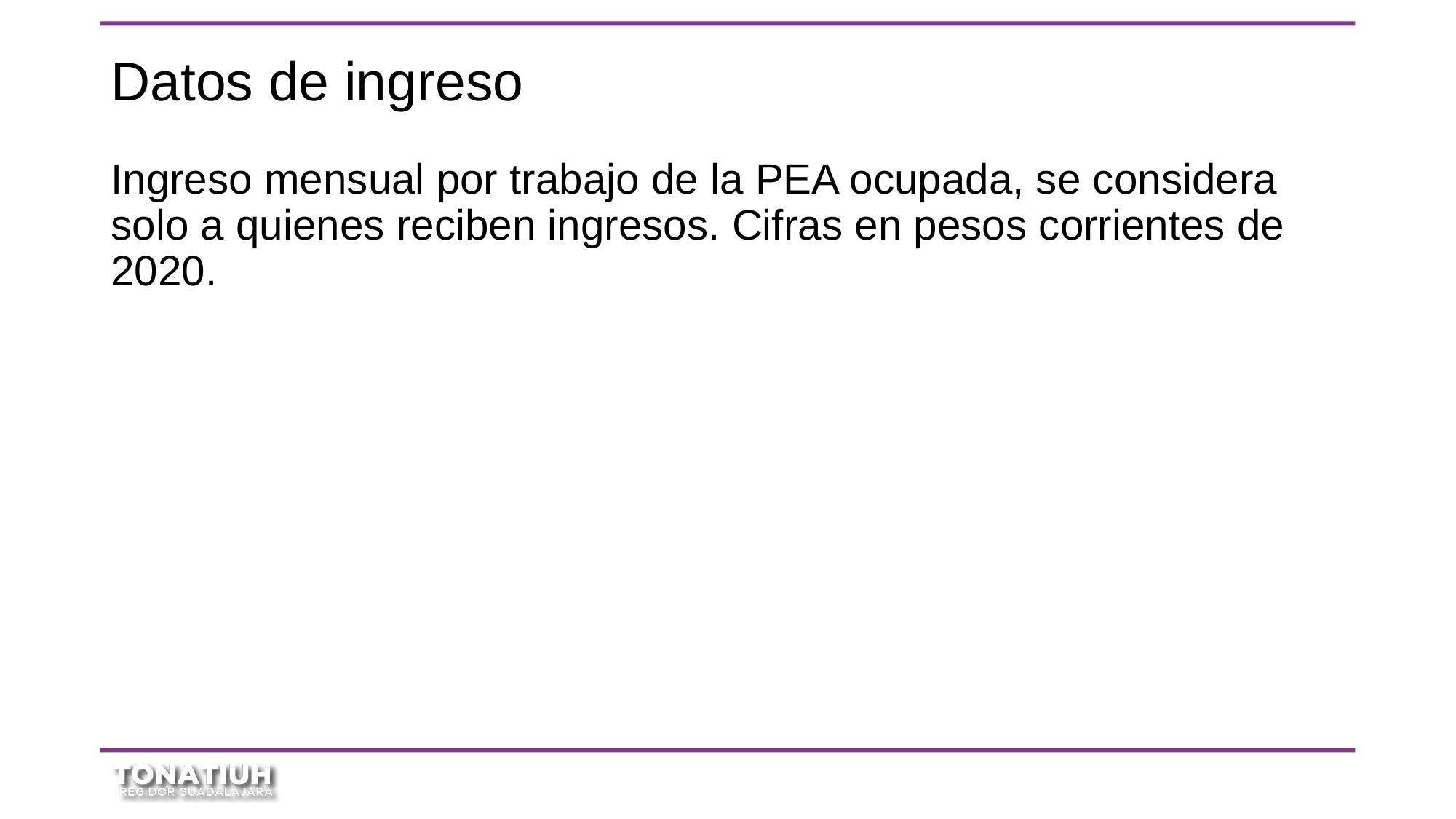

# Datos de ingreso
Ingreso mensual por trabajo de la PEA ocupada, se considera solo a quienes reciben ingresos. Cifras en pesos corrientes de 2020.